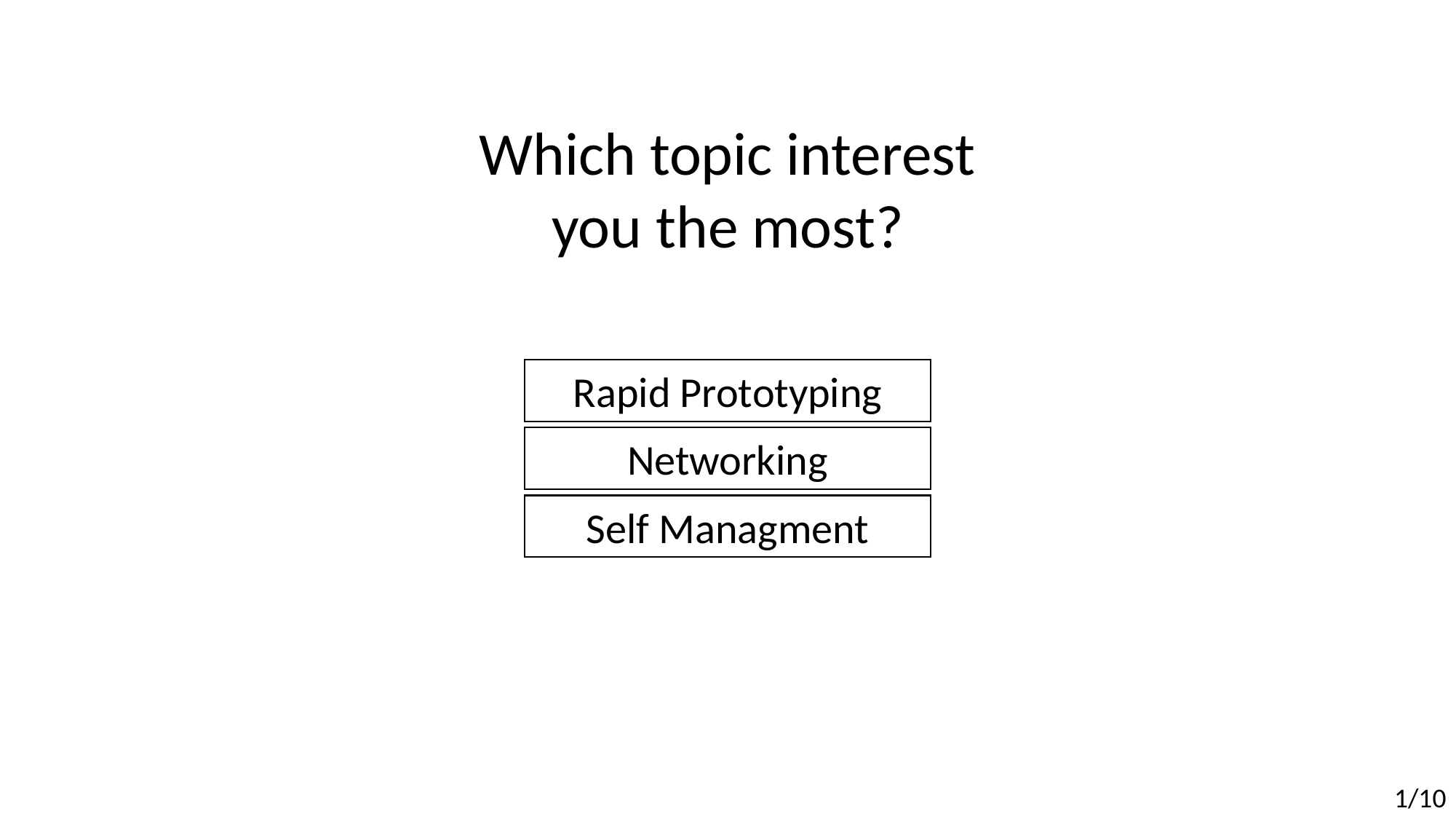

Which topic interest you the most?
Rapid Prototyping
Networking
Self Managment
1/10